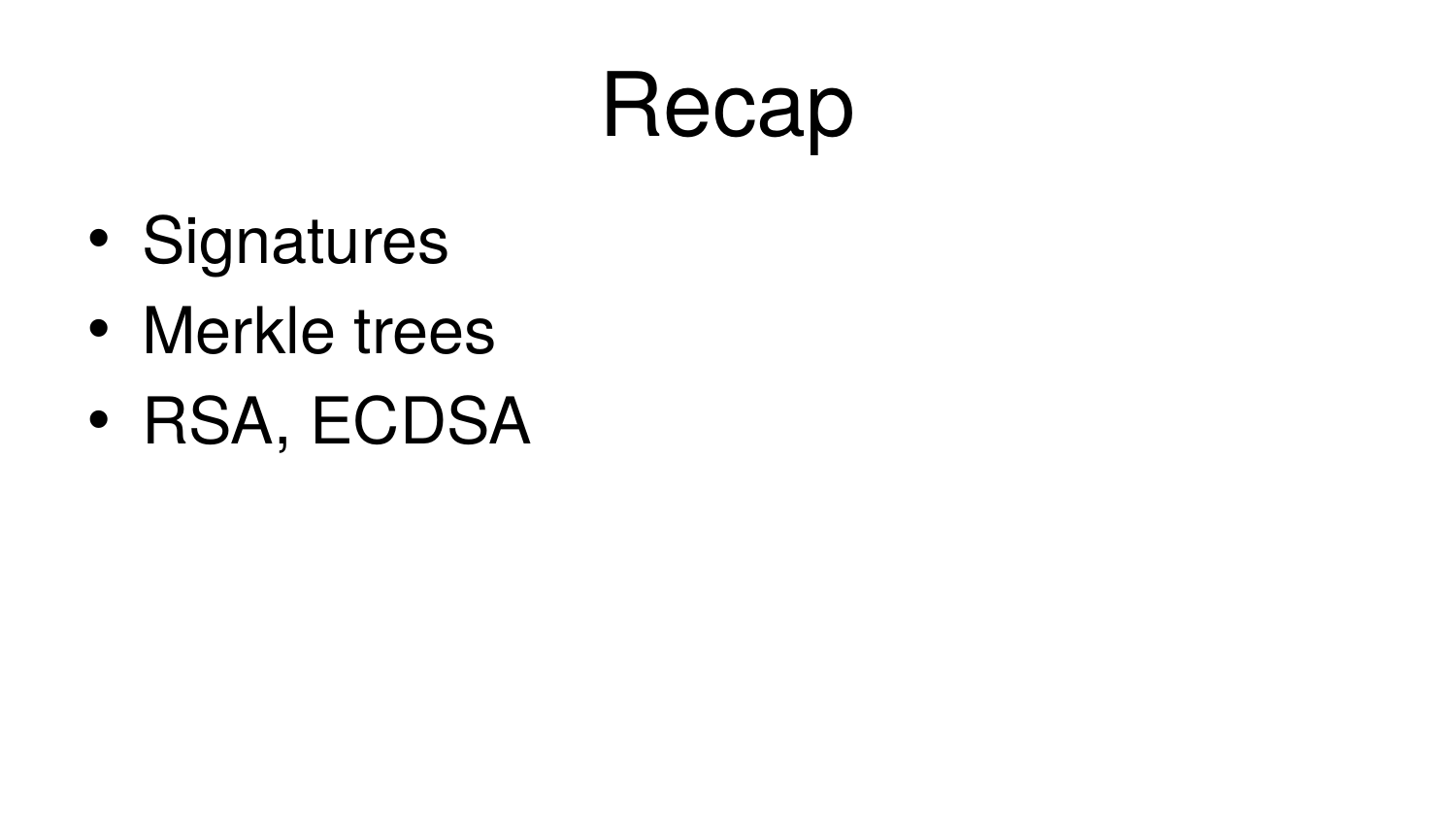

# Recap
Signatures
Merkle trees
RSA, ECDSA